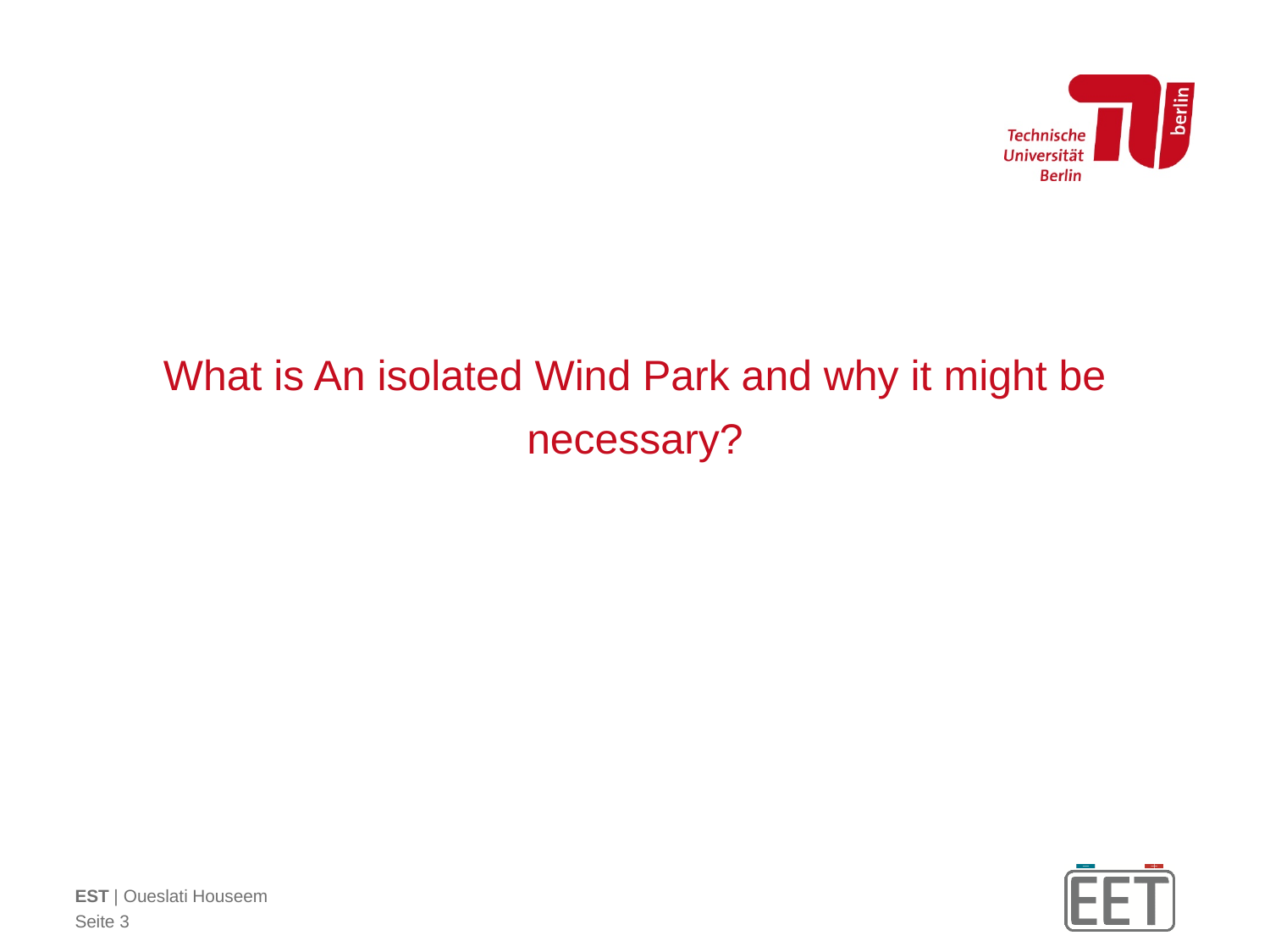

# What is An isolated Wind Park and why it might be necessary?
EST | Oueslati Houseem
Seite 3